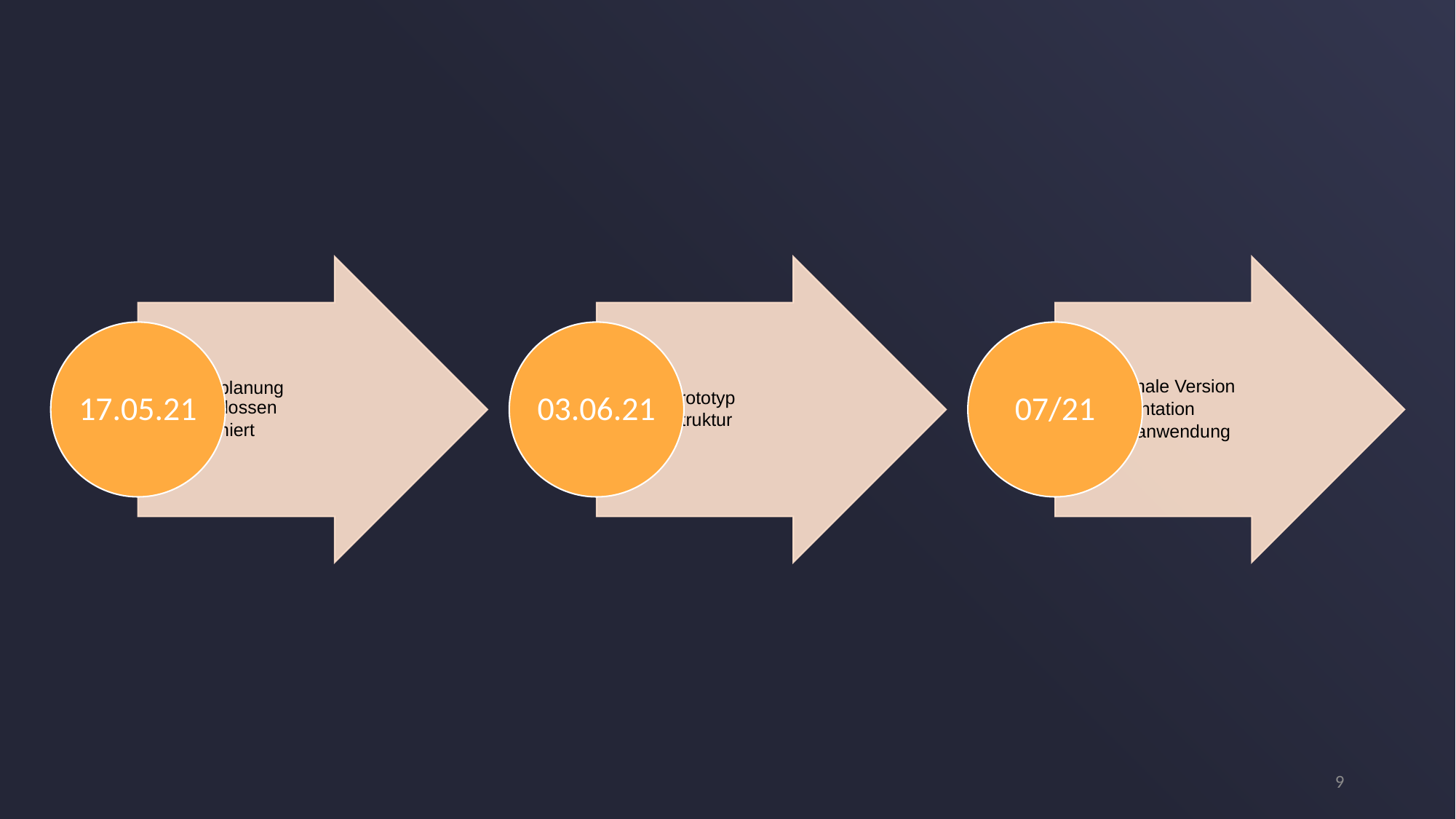

Strukturplanung abgeschlossen
API definiert
17.05.21
Erster Prototyp
Finale Struktur
03.06.21
Erste Finale Version
Dokumentation
Beispielanwendung
07/21
9